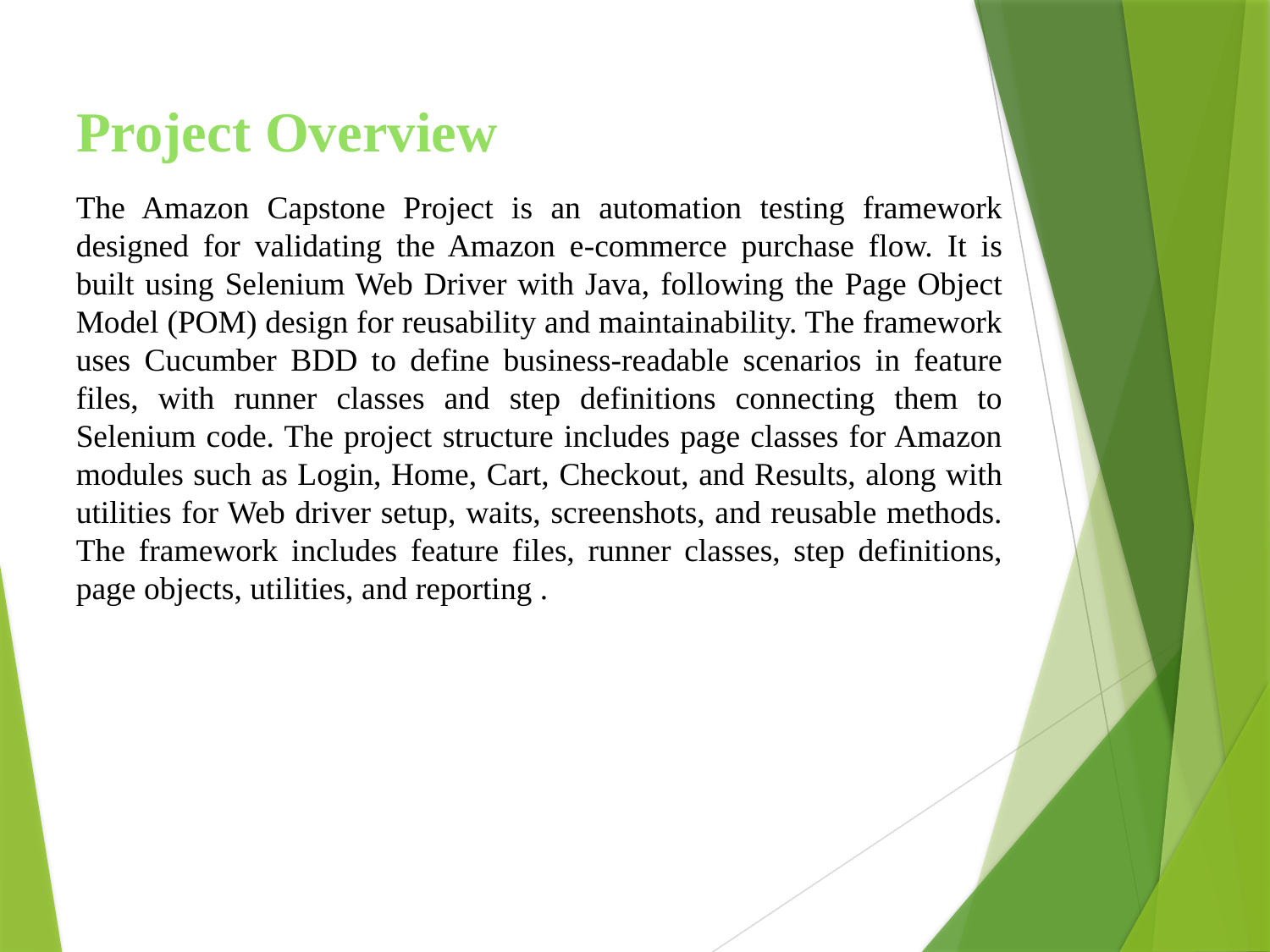

# Project Overview
The Amazon Capstone Project is an automation testing framework designed for validating the Amazon e-commerce purchase flow. It is built using Selenium Web Driver with Java, following the Page Object Model (POM) design for reusability and maintainability. The framework uses Cucumber BDD to define business-readable scenarios in feature files, with runner classes and step definitions connecting them to Selenium code. The project structure includes page classes for Amazon modules such as Login, Home, Cart, Checkout, and Results, along with utilities for Web driver setup, waits, screenshots, and reusable methods. The framework includes feature files, runner classes, step definitions, page objects, utilities, and reporting .